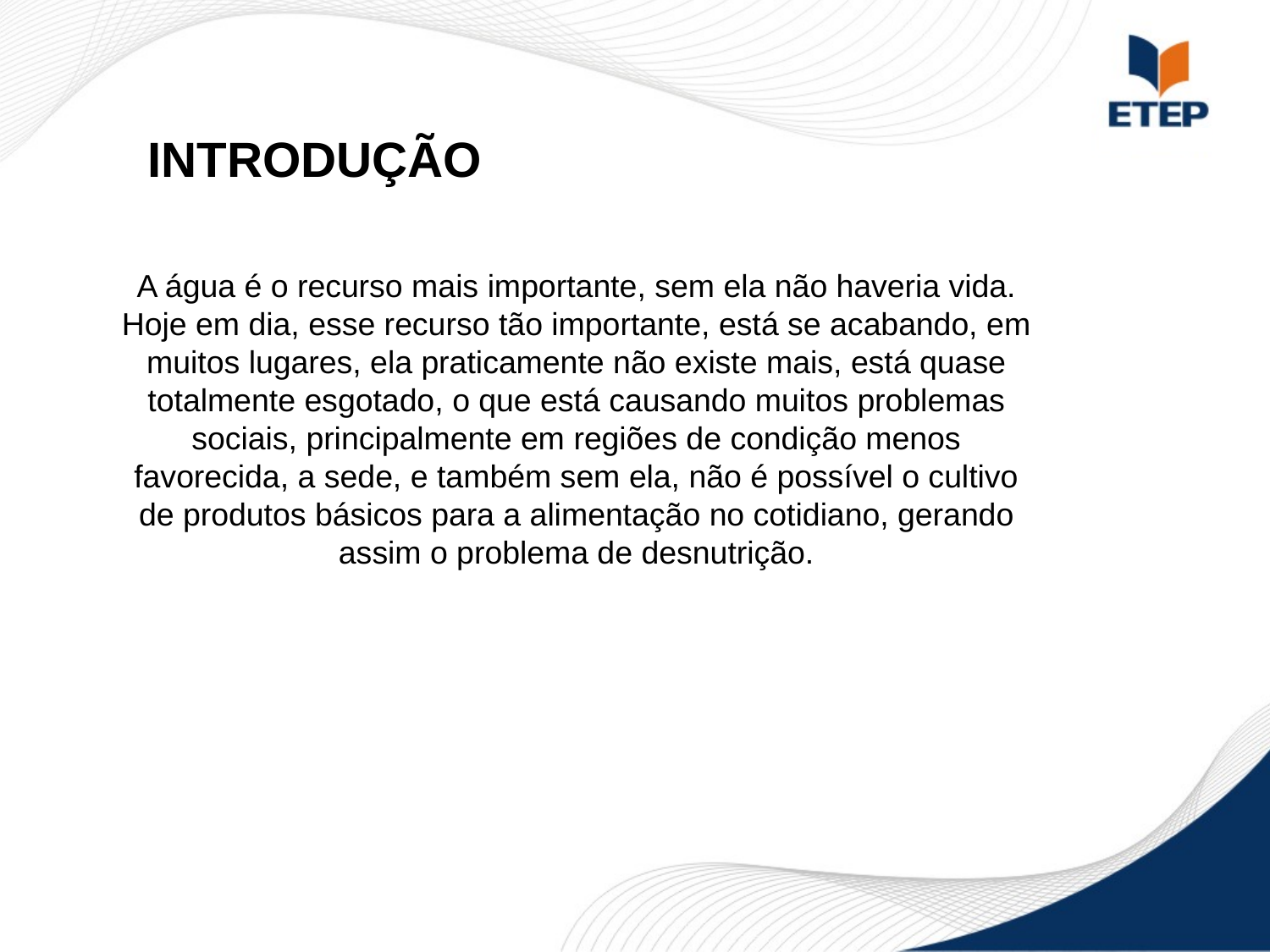

INTRODUÇÃO
A água é o recurso mais importante, sem ela não haveria vida. Hoje em dia, esse recurso tão importante, está se acabando, em muitos lugares, ela praticamente não existe mais, está quase totalmente esgotado, o que está causando muitos problemas sociais, principalmente em regiões de condição menos favorecida, a sede, e também sem ela, não é possível o cultivo de produtos básicos para a alimentação no cotidiano, gerando assim o problema de desnutrição.